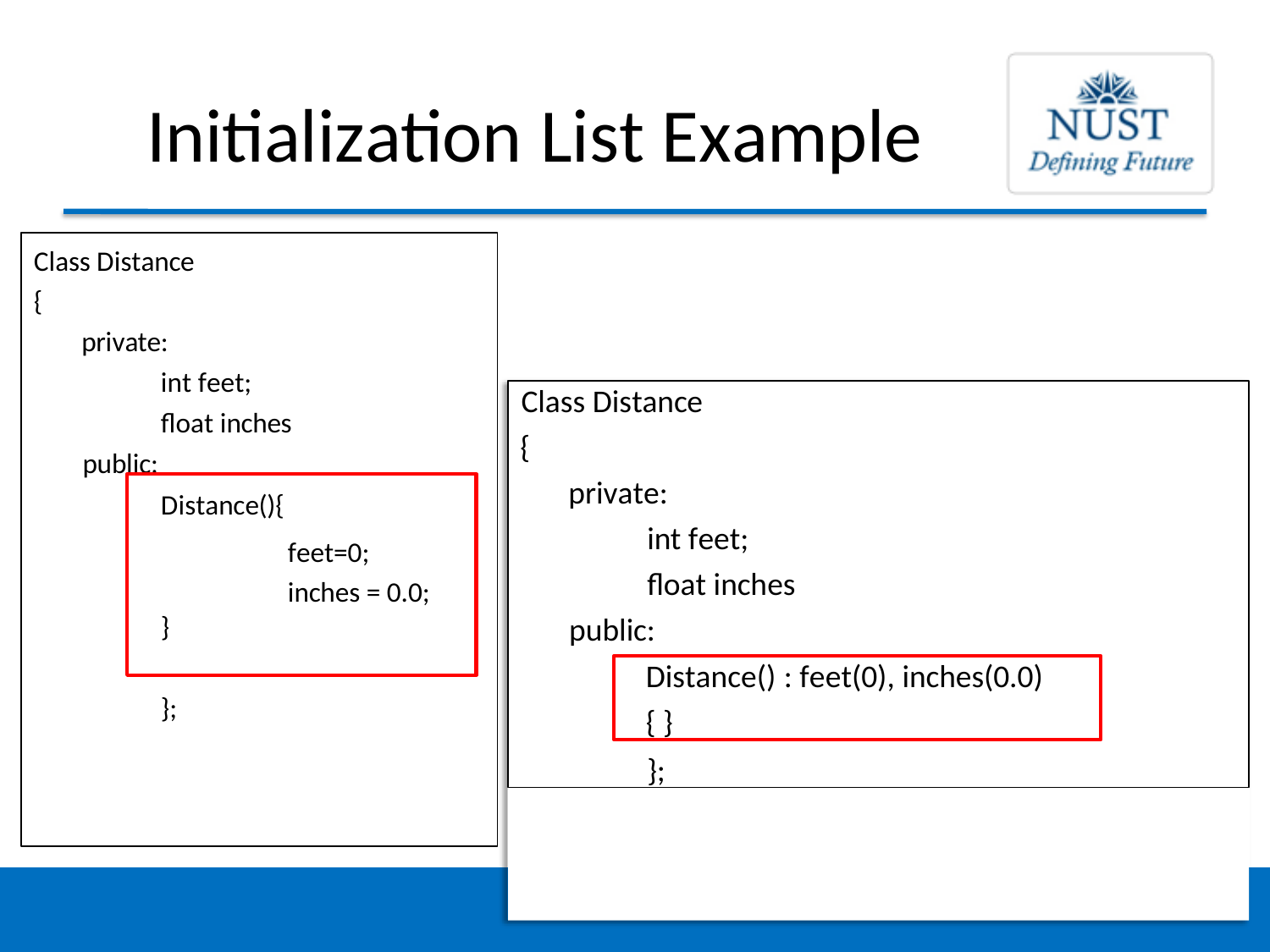

# Initialization List Example

Class Distance
{
private:
int feet; float inches
public:

Class Distance
{
private:
int feet; float inches
public:

};

Distance(){
feet=0; inches = 0.0;
}
Distance() : feet(0), inches(0.0)
{ }
};